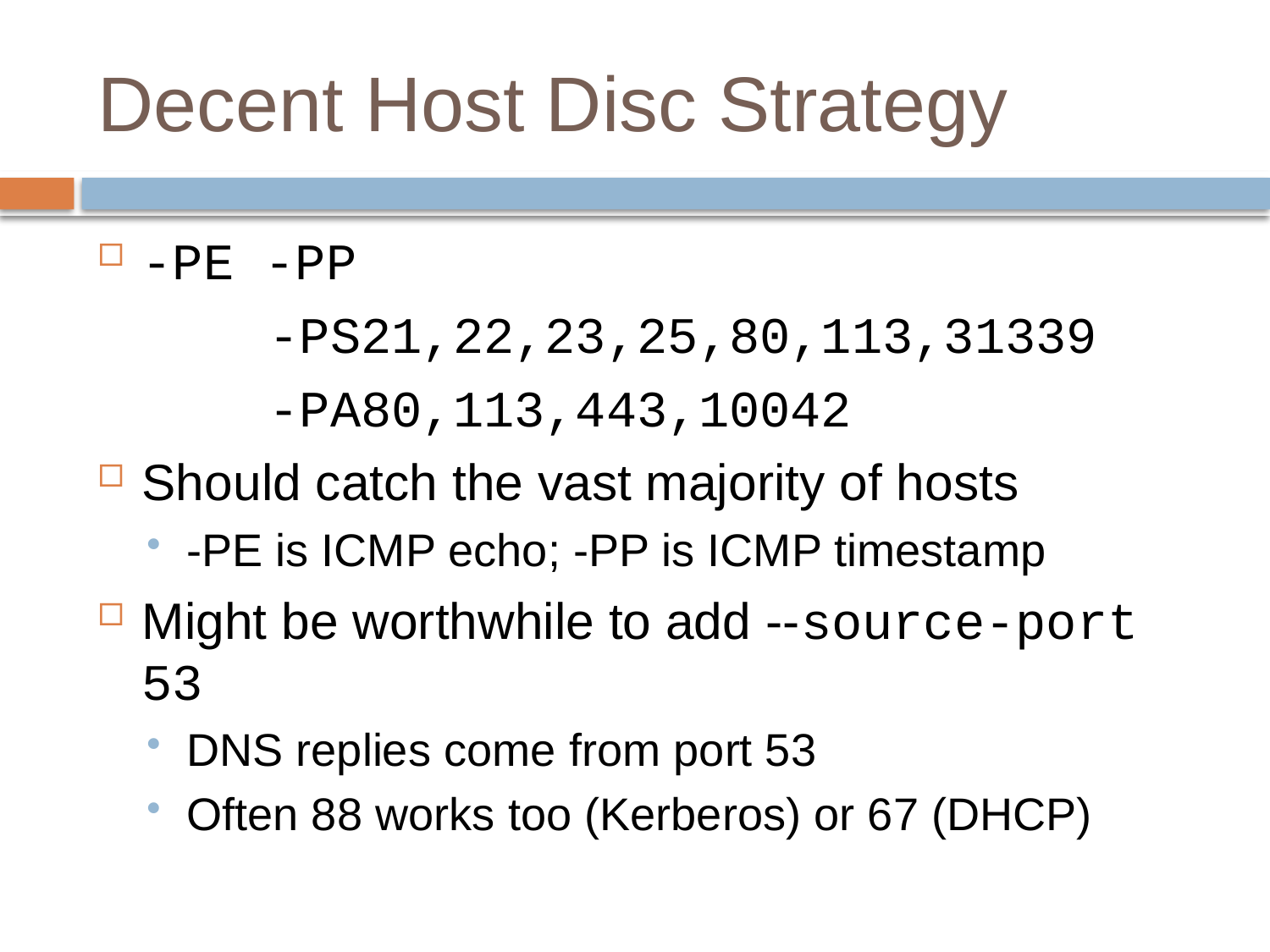

# Decent Host Disc Strategy
-PE -PP
		-PS21,22,23,25,80,113,31339
		-PA80,113,443,10042
Should catch the vast majority of hosts
-PE is ICMP echo; -PP is ICMP timestamp
Might be worthwhile to add --source-port 53
DNS replies come from port 53
Often 88 works too (Kerberos) or 67 (DHCP)